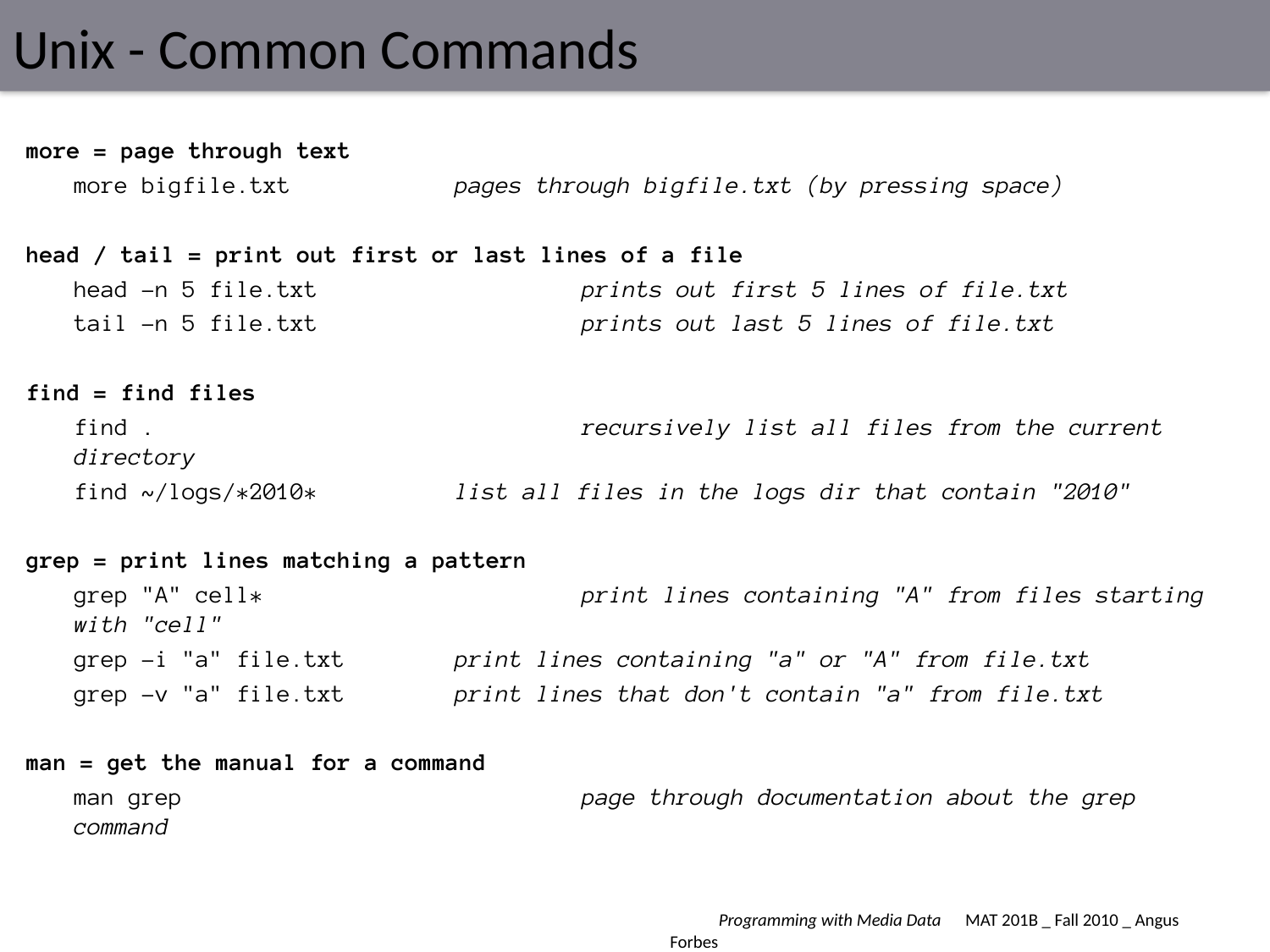

# Unix - Common Commands

more = page through text
	more bigfile.txt 		pages through bigfile.txt (by pressing space)

head / tail = print out first or last lines of a file
	head -n 5 file.txt 		prints out first 5 lines of file.txt
	tail -n 5 file.txt 		prints out last 5 lines of file.txt

find = find files
	find . 				recursively list all files from the current directory
	find ~/logs/*2010*		list all files in the logs dir that contain "2010"

grep = print lines matching a pattern
	grep "A" cell* 			print lines containing "A" from files starting with "cell"
	grep -i "a" file.txt	print lines containing "a" or "A" from file.txt
	grep -v "a" file.txt	print lines that don't contain "a" from file.txt

man = get the manual for a command
	man grep				page through documentation about the grep command